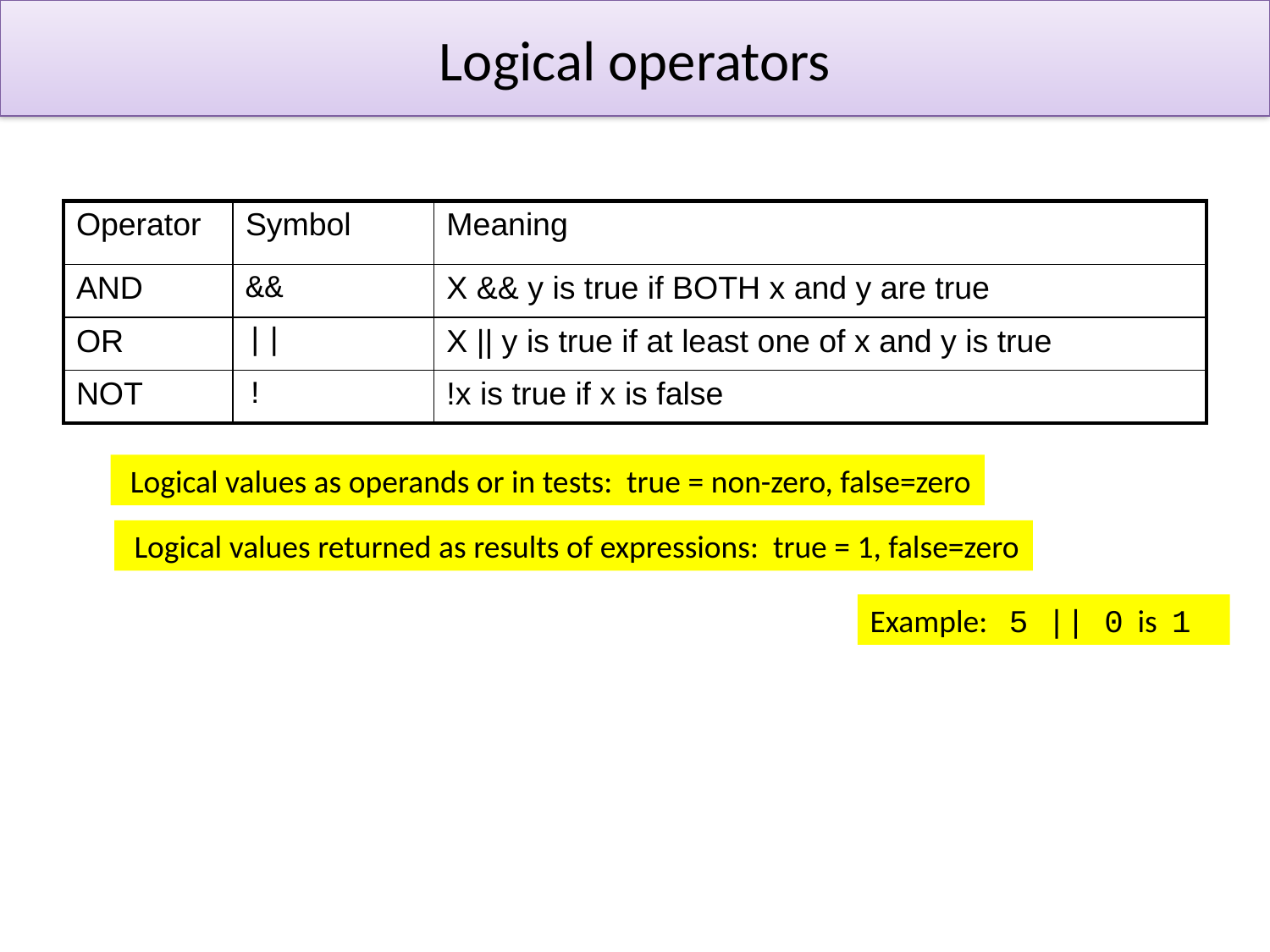

# Logical operators

| Operator | Symbol | Meaning |
| --- | --- | --- |
| AND | && | X && y is true if BOTH x and y are true |
| OR | || | X || y is true if at least one of x and y is true |
| NOT | ! | !x is true if x is false |
 Logical values as operands or in tests:  true = non-zero, false=zero
 Logical values returned as results of expressions:  true = 1, false=zero
Example:   5 || 0  is  1